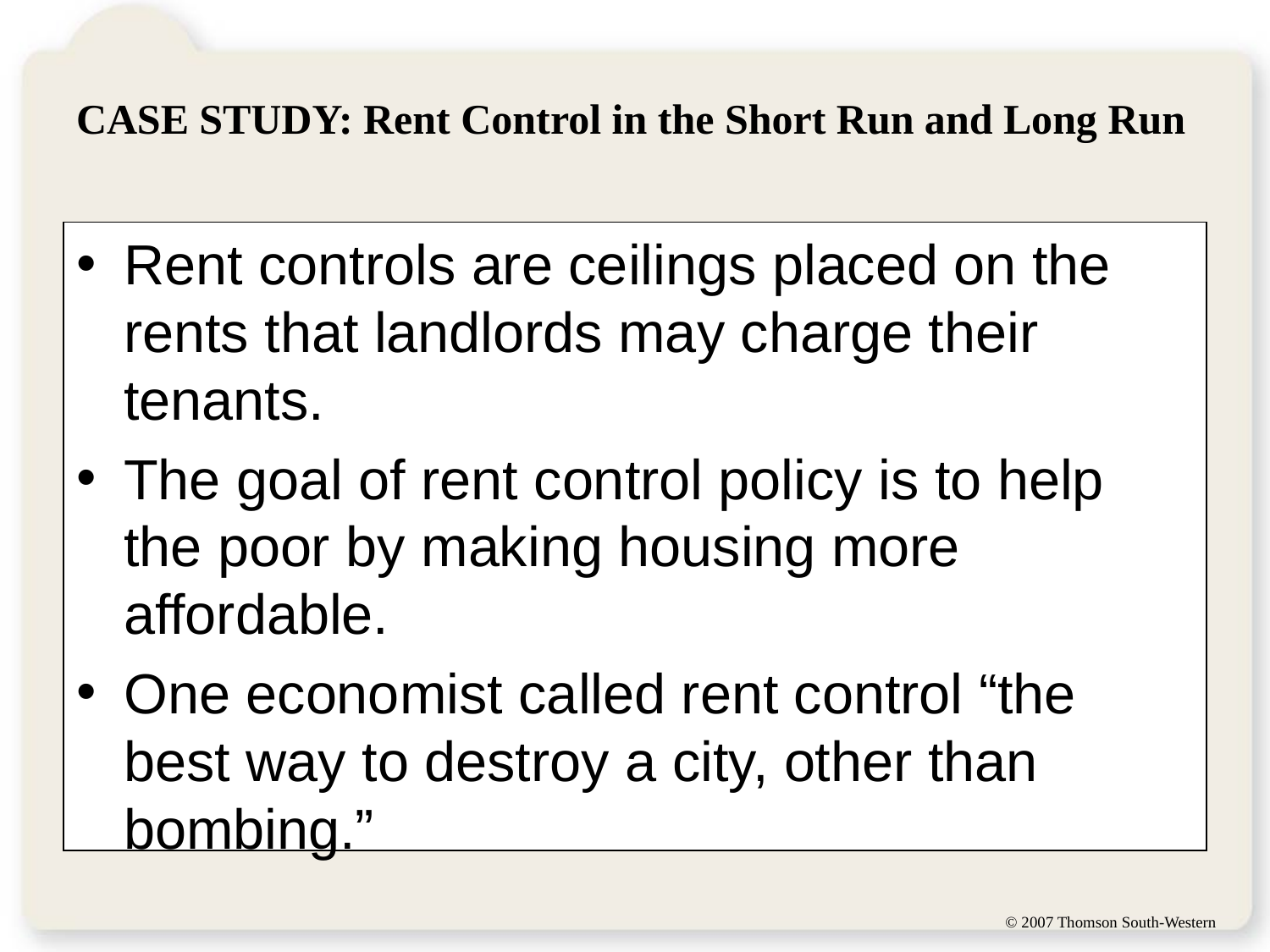

# CASE STUDY: Rent Control in the Short Run and Long Run
Rent controls are ceilings placed on the rents that landlords may charge their tenants.
The goal of rent control policy is to help the poor by making housing more affordable.
One economist called rent control “the best way to destroy a city, other than bombing.”